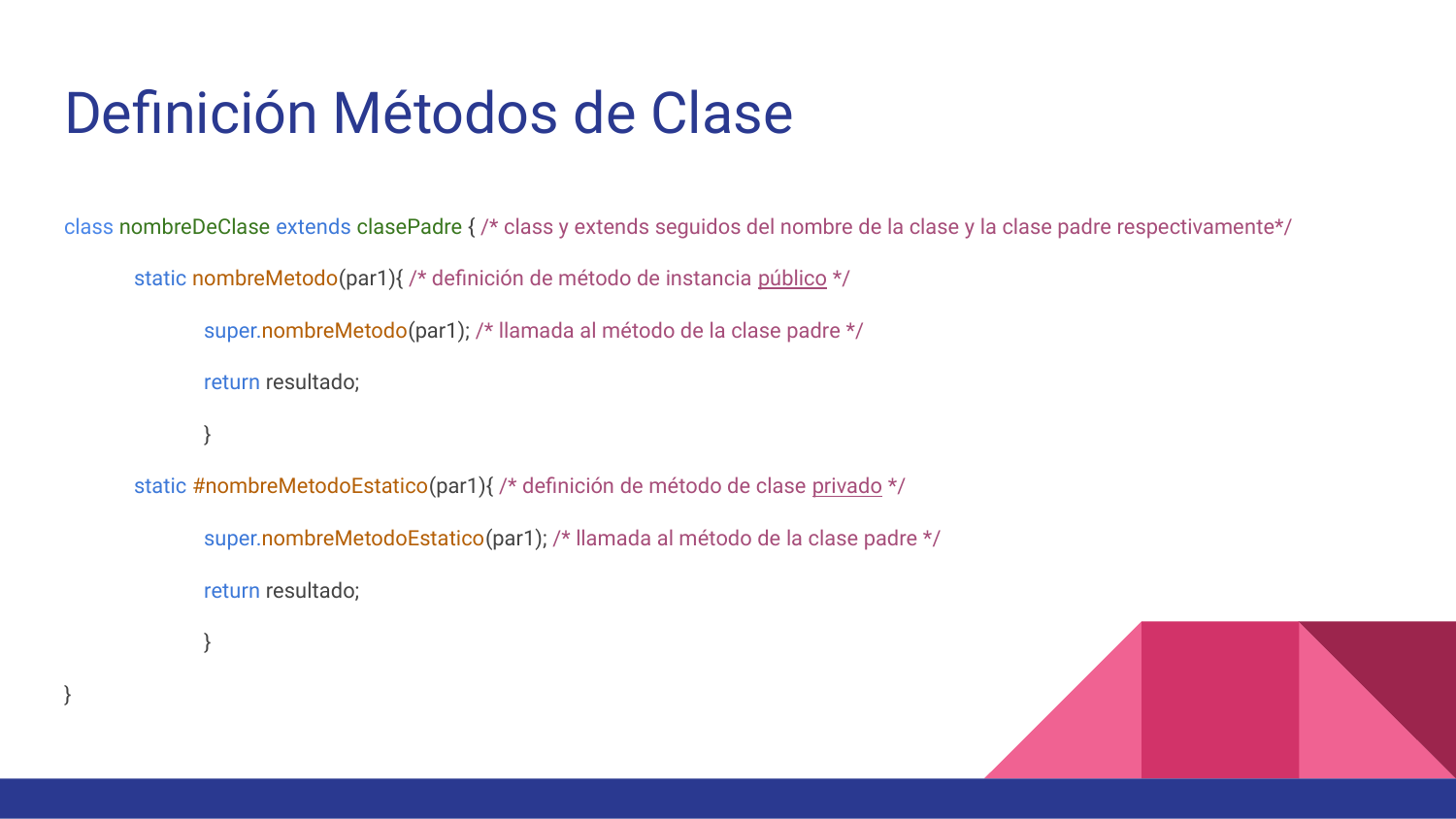

# Definición Métodos de Clase
class nombreDeClase extends clasePadre { /* class y extends seguidos del nombre de la clase y la clase padre respectivamente*/
static nombreMetodo(par1){ /* definición de método de instancia público */
	super.nombreMetodo(par1); /* llamada al método de la clase padre */
		return resultado;
	}
static #nombreMetodoEstatico(par1){ /* definición de método de clase privado */
	super.nombreMetodoEstatico(par1); /* llamada al método de la clase padre */
		return resultado;
	}
}